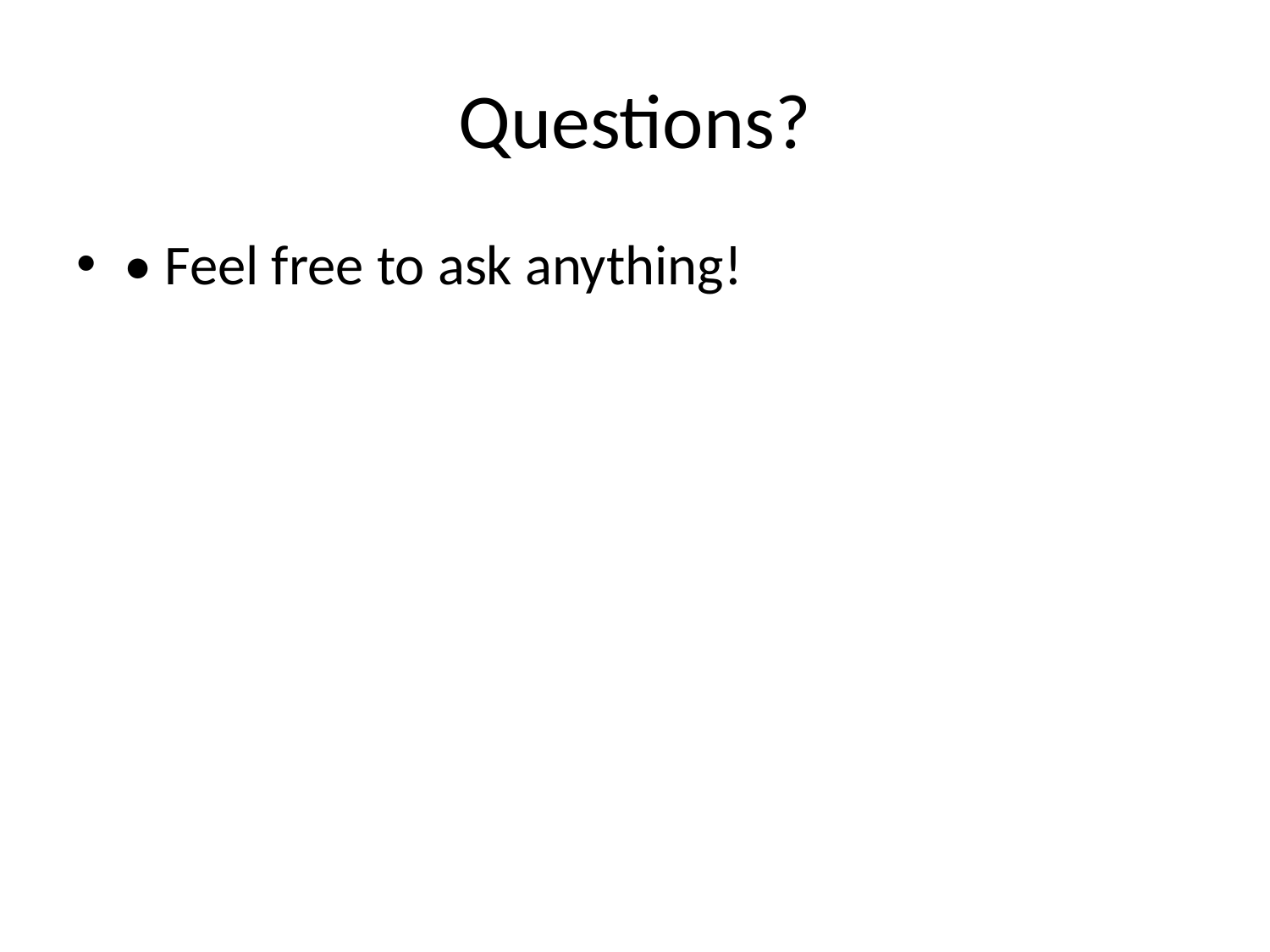

# Questions?
• Feel free to ask anything!